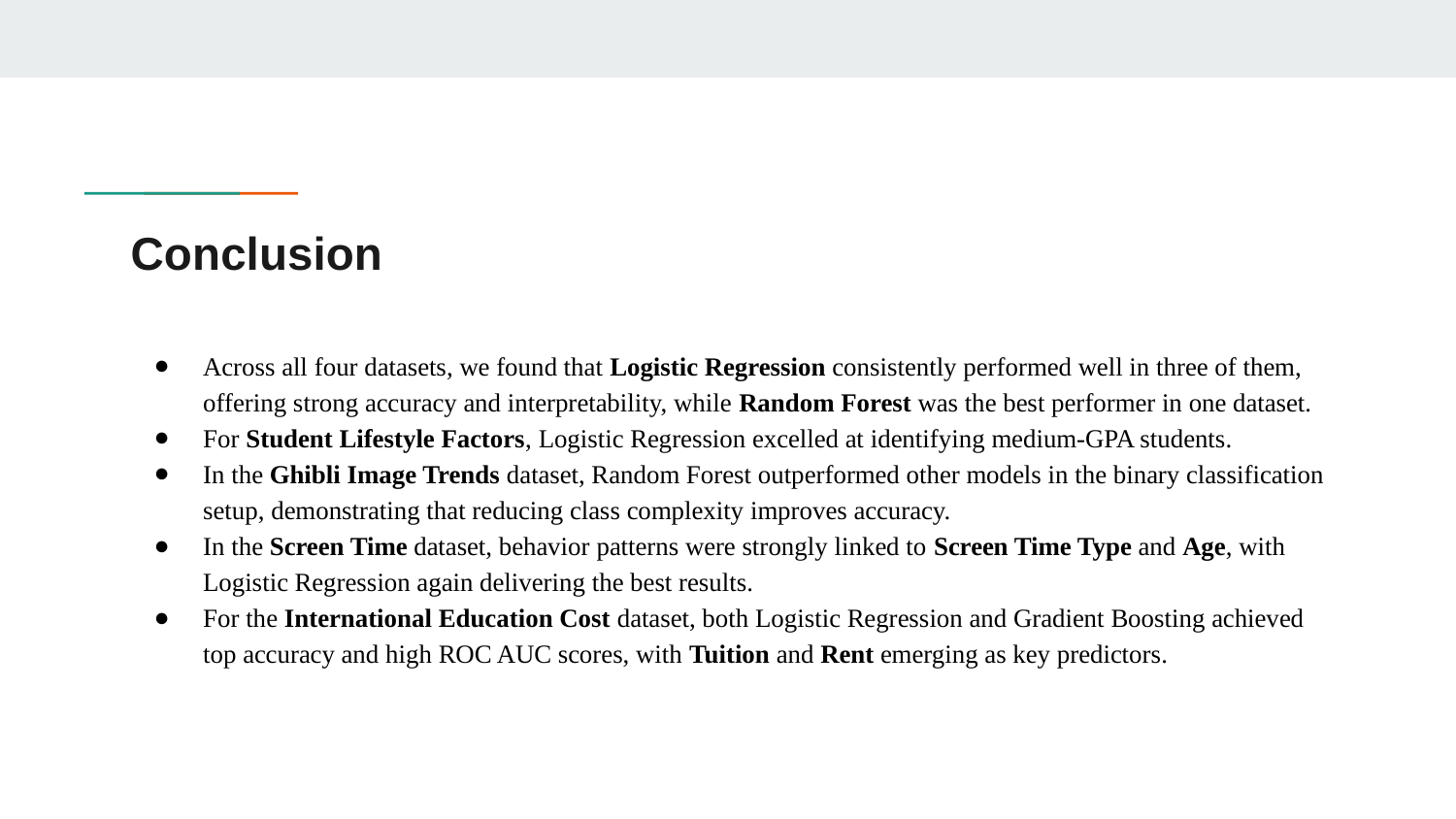

# Conclusion
Across all four datasets, we found that Logistic Regression consistently performed well in three of them, offering strong accuracy and interpretability, while Random Forest was the best performer in one dataset.
For Student Lifestyle Factors, Logistic Regression excelled at identifying medium-GPA students.
In the Ghibli Image Trends dataset, Random Forest outperformed other models in the binary classification setup, demonstrating that reducing class complexity improves accuracy.
In the Screen Time dataset, behavior patterns were strongly linked to Screen Time Type and Age, with Logistic Regression again delivering the best results.
For the International Education Cost dataset, both Logistic Regression and Gradient Boosting achieved top accuracy and high ROC AUC scores, with Tuition and Rent emerging as key predictors.